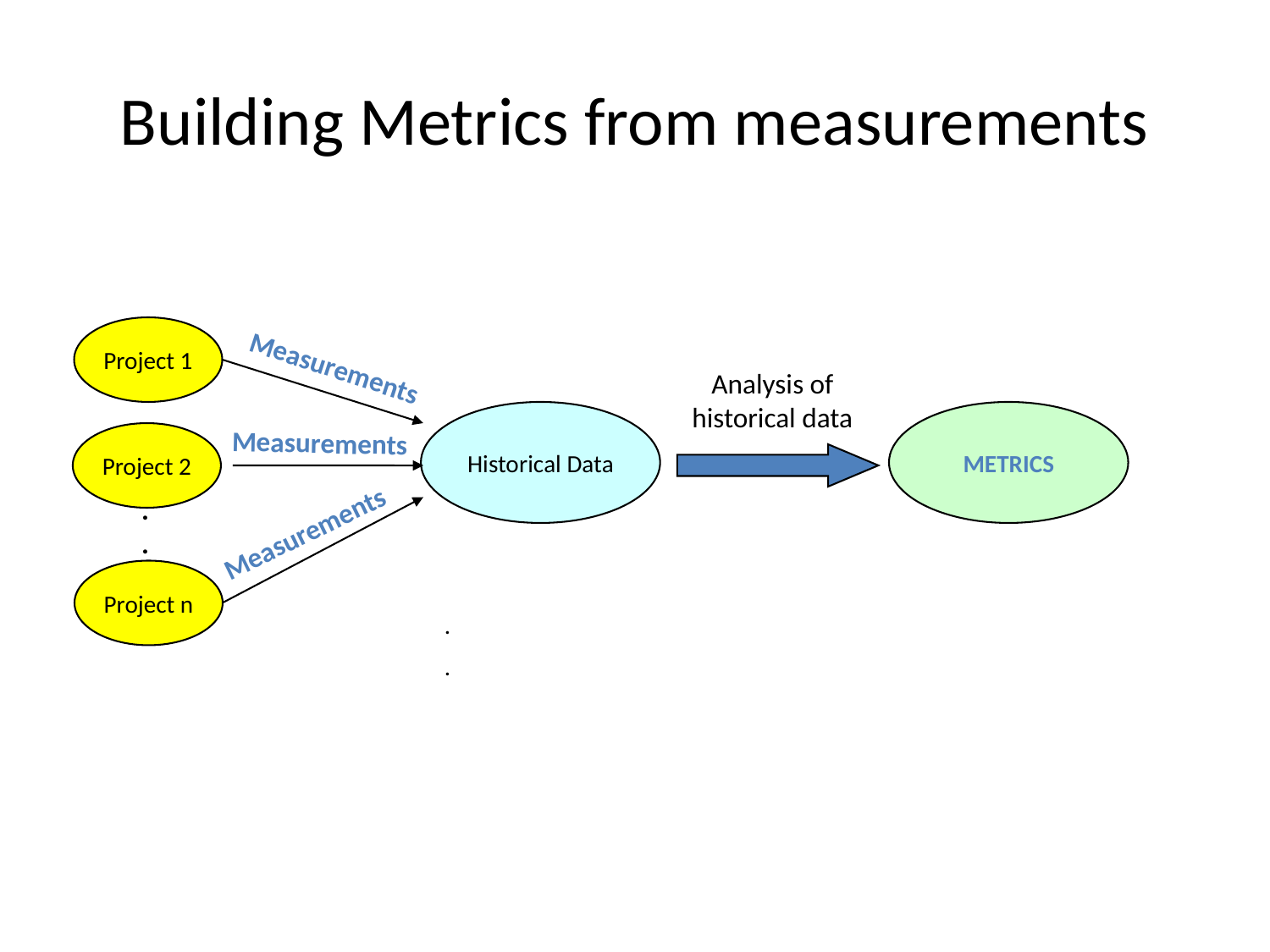

# Building Metrics from measurements

Project 1

Analysis of historical data
Measurements
Historical Data
METRICS
Measurements
Project 2

Measurements

.
.

Project n
.
.